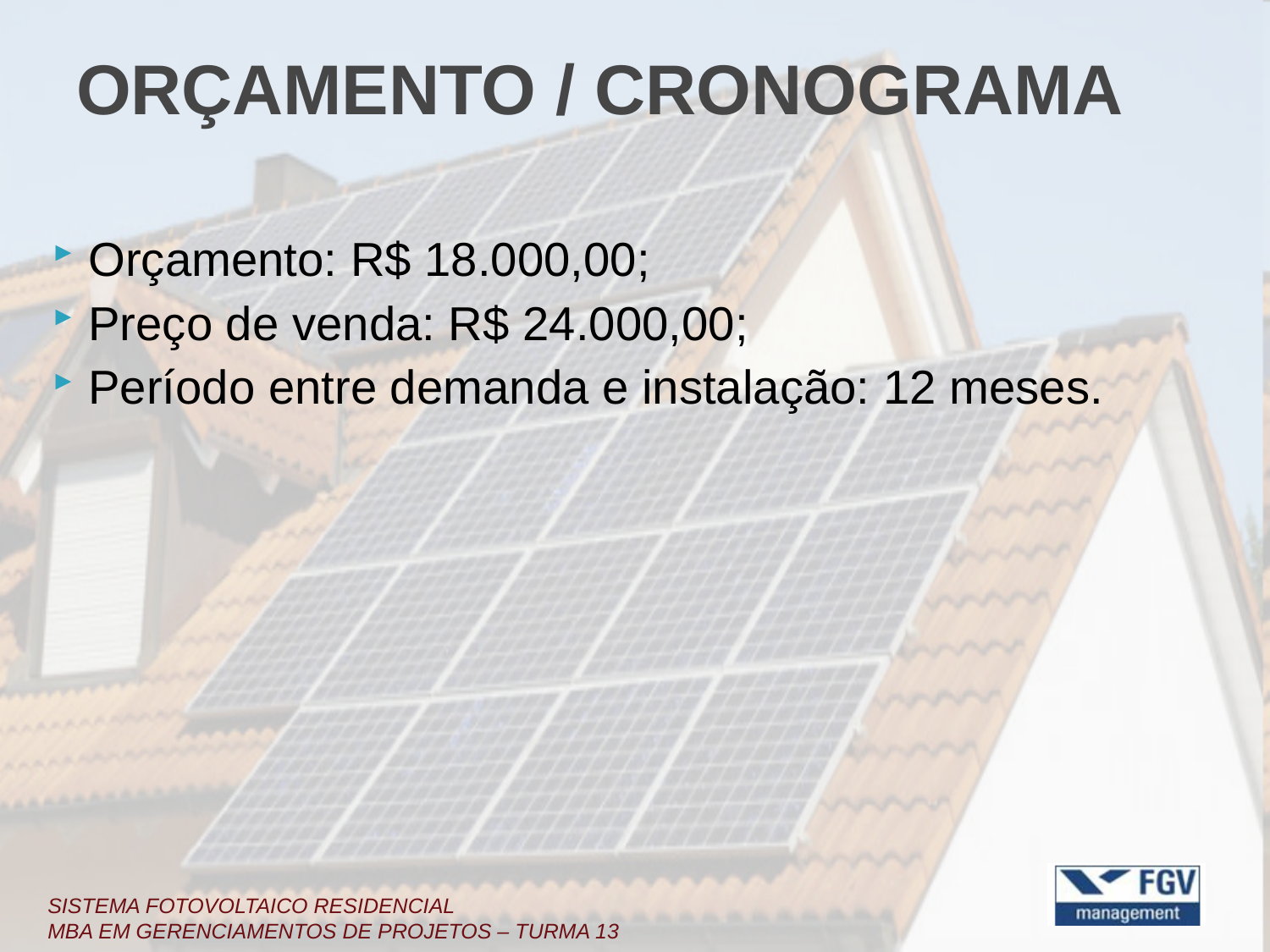

# ORÇAMENTO / CRONOGRAMA
Orçamento: R$ 18.000,00;
Preço de venda: R$ 24.000,00;
Período entre demanda e instalação: 12 meses.